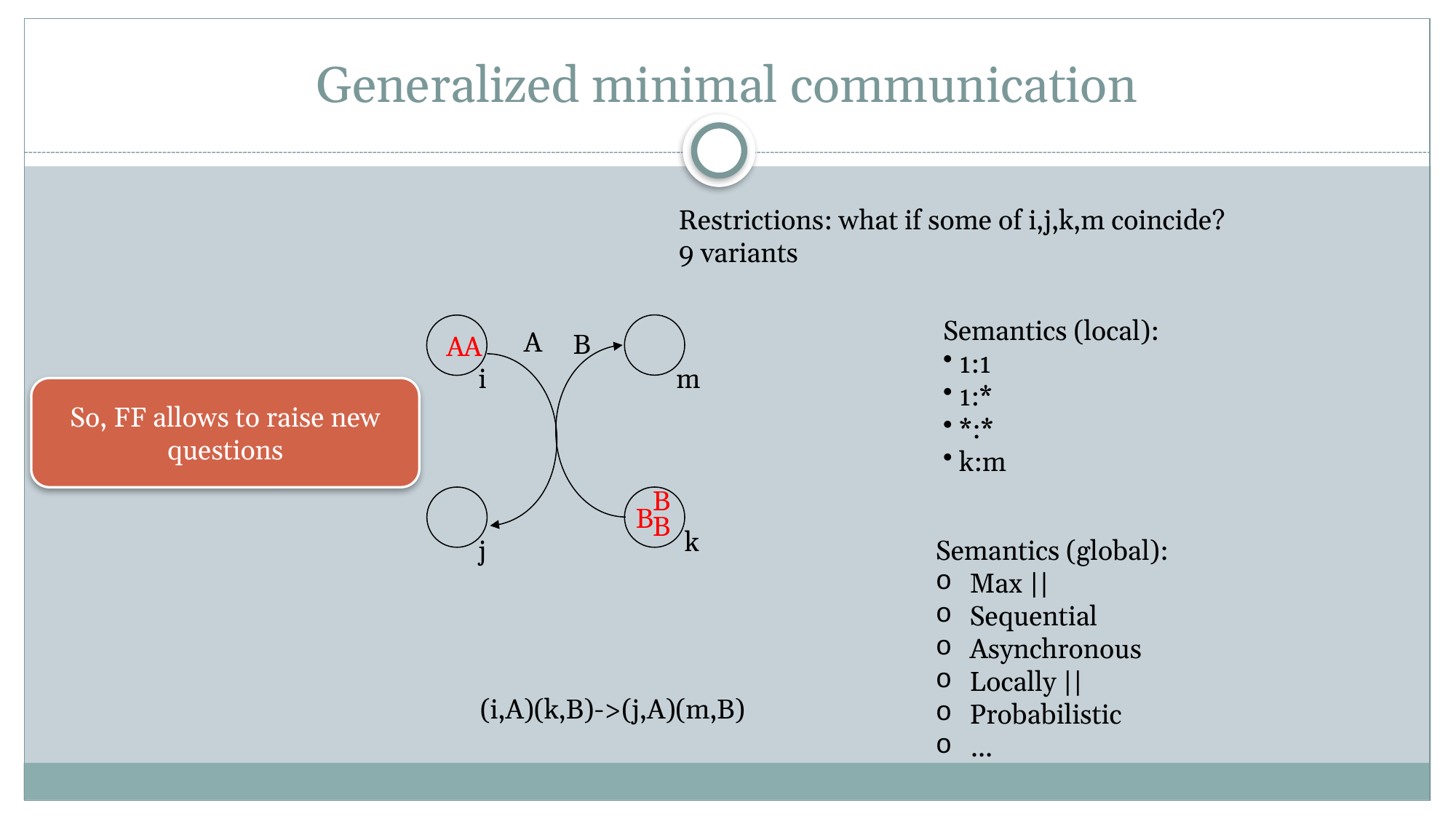

# Generalized minimal communication
Restrictions: what if some of i,j,k,m coincide?
9 variants
Semantics (local):
 1:1
 1:*
 *:*
 k:m

A
B

i
m

k
j
A
A
So, FF allows to raise new questions
B
B
B
Semantics (global):
Max ||
Sequential
Asynchronous
Locally ||
Probabilistic
…
(i,A)(k,B)->(j,A)(m,B)